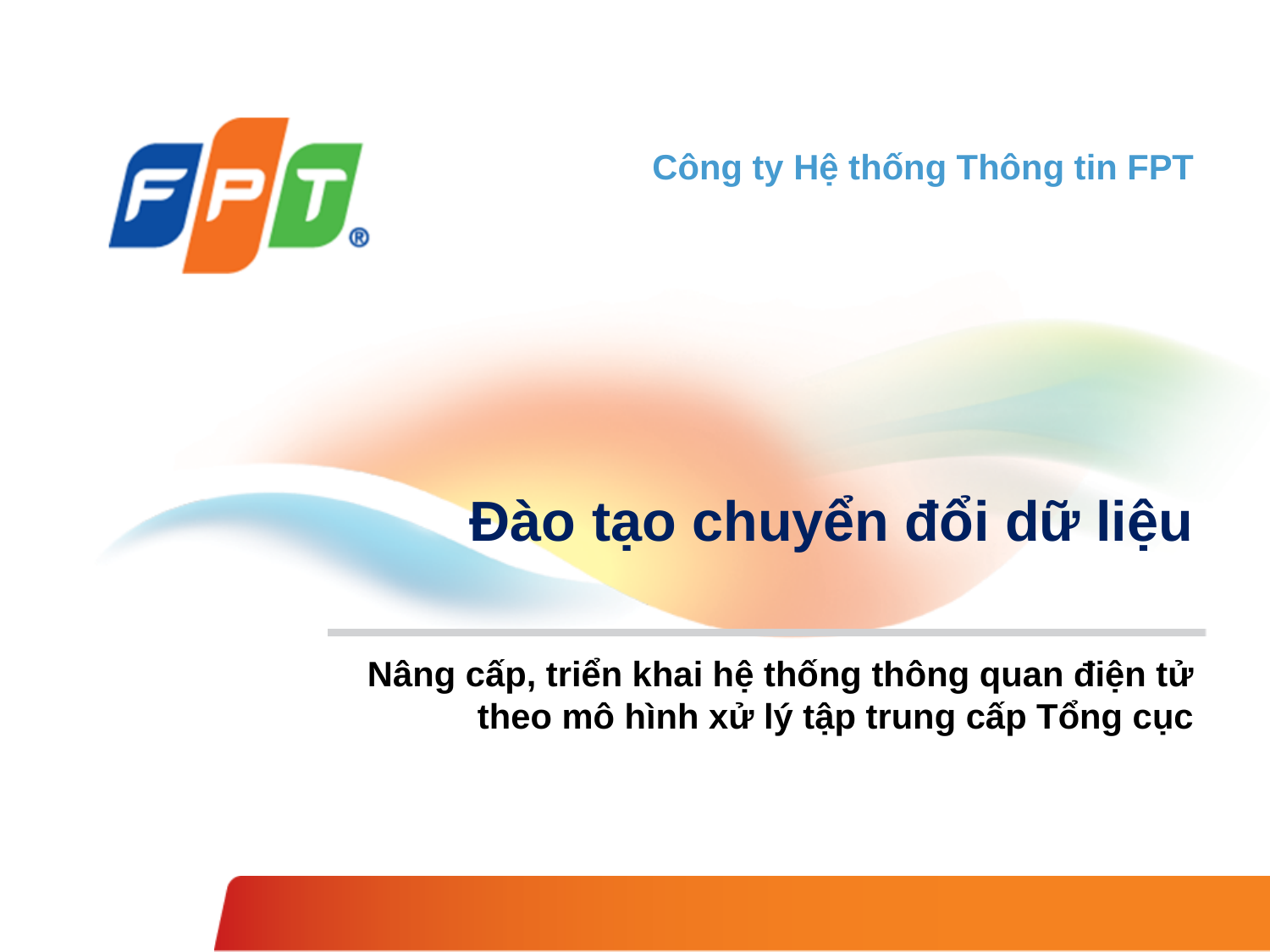

Công ty Hệ thống Thông tin FPT
# Đào tạo chuyển đổi dữ liệu
Nâng cấp, triển khai hệ thống thông quan điện tử theo mô hình xử lý tập trung cấp Tổng cục